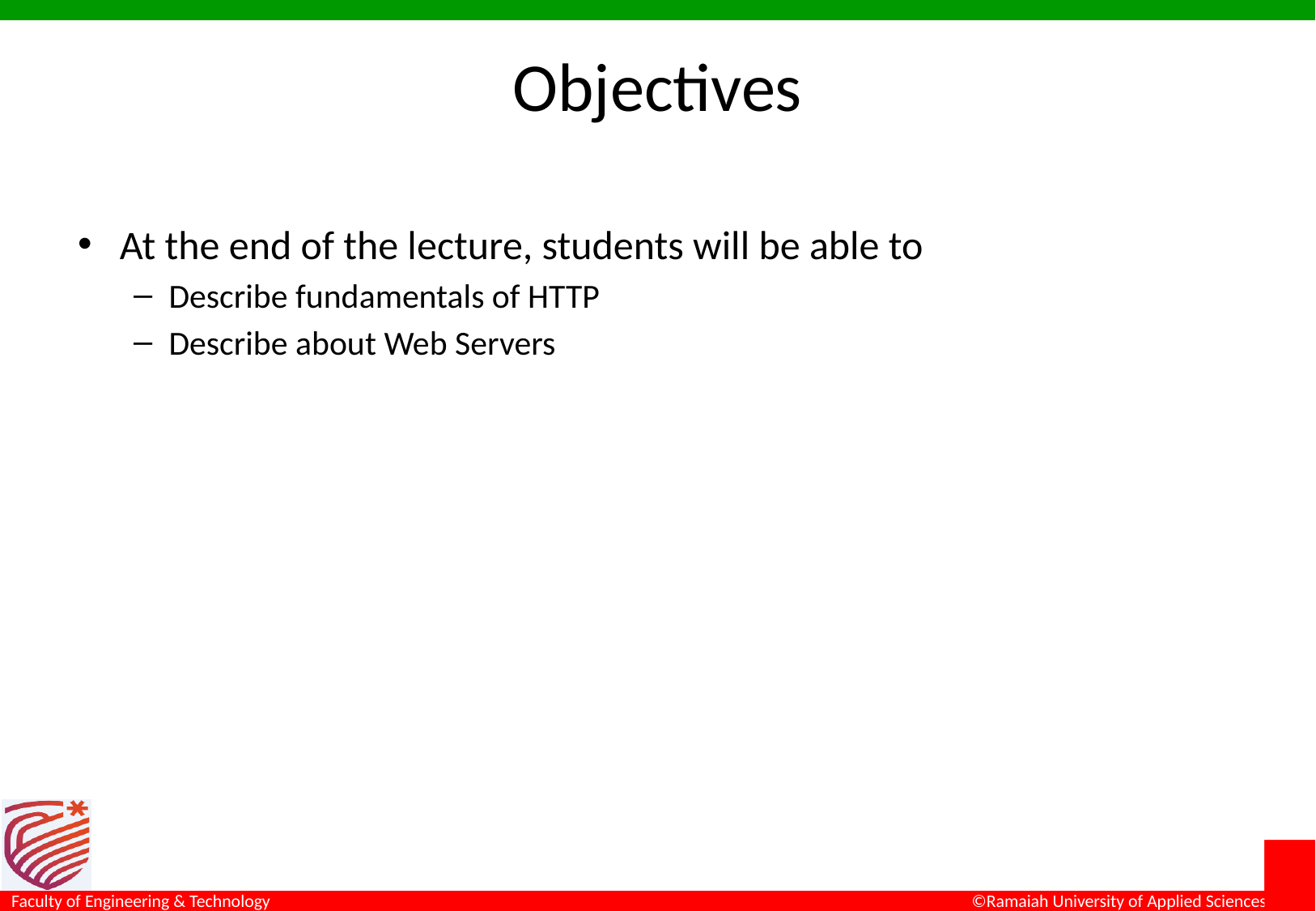

# Objectives
At the end of the lecture, students will be able to
Describe fundamentals of HTTP
Describe about Web Servers